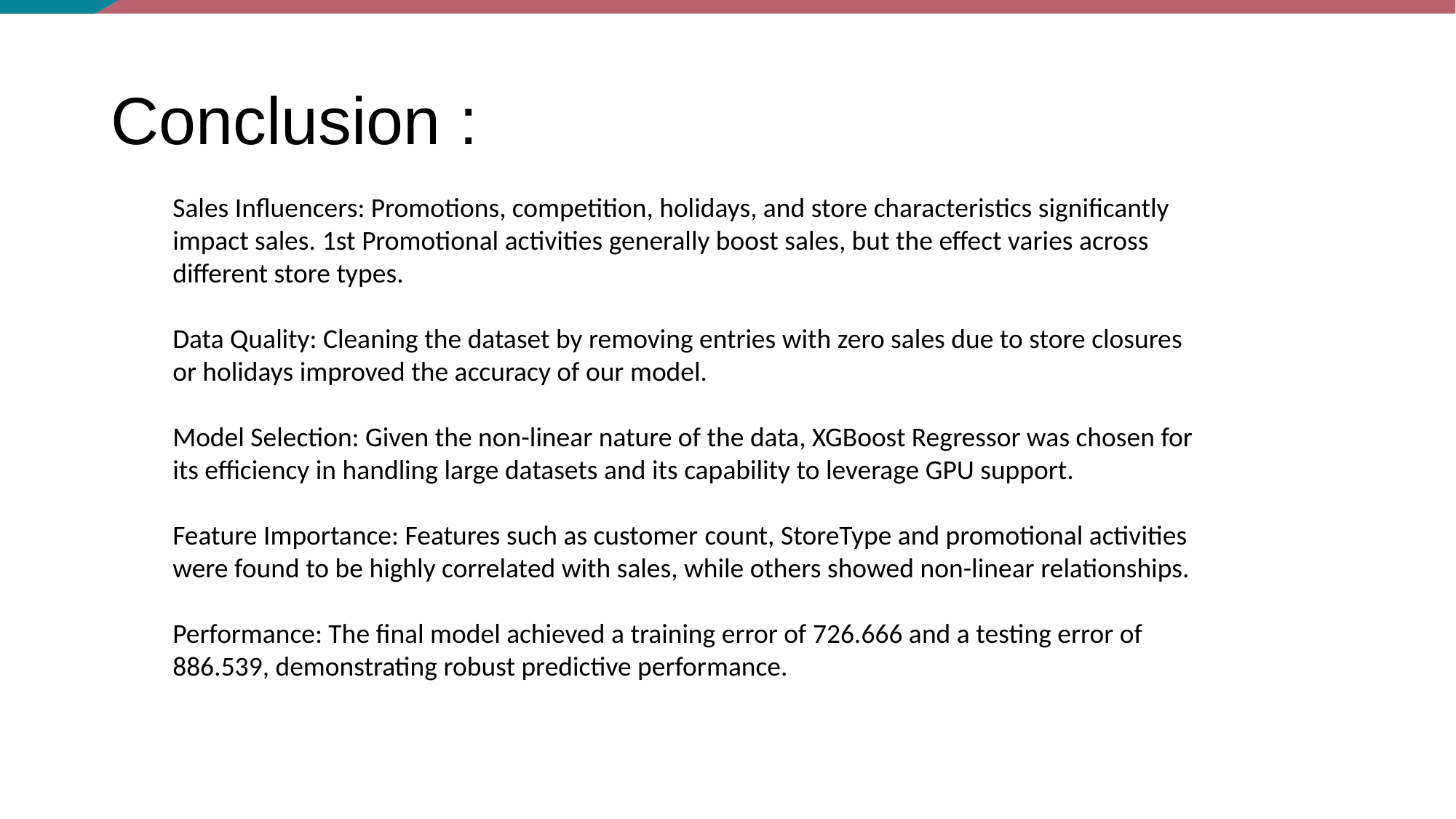

# Conclusion :
Sales Influencers: Promotions, competition, holidays, and store characteristics significantly impact sales. 1st Promotional activities generally boost sales, but the effect varies across different store types.

Data Quality: Cleaning the dataset by removing entries with zero sales due to store closures or holidays improved the accuracy of our model.

Model Selection: Given the non-linear nature of the data, XGBoost Regressor was chosen for its efficiency in handling large datasets and its capability to leverage GPU support.

Feature Importance: Features such as customer count, StoreType and promotional activities were found to be highly correlated with sales, while others showed non-linear relationships.

Performance: The final model achieved a training error of 726.666 and a testing error of 886.539, demonstrating robust predictive performance.